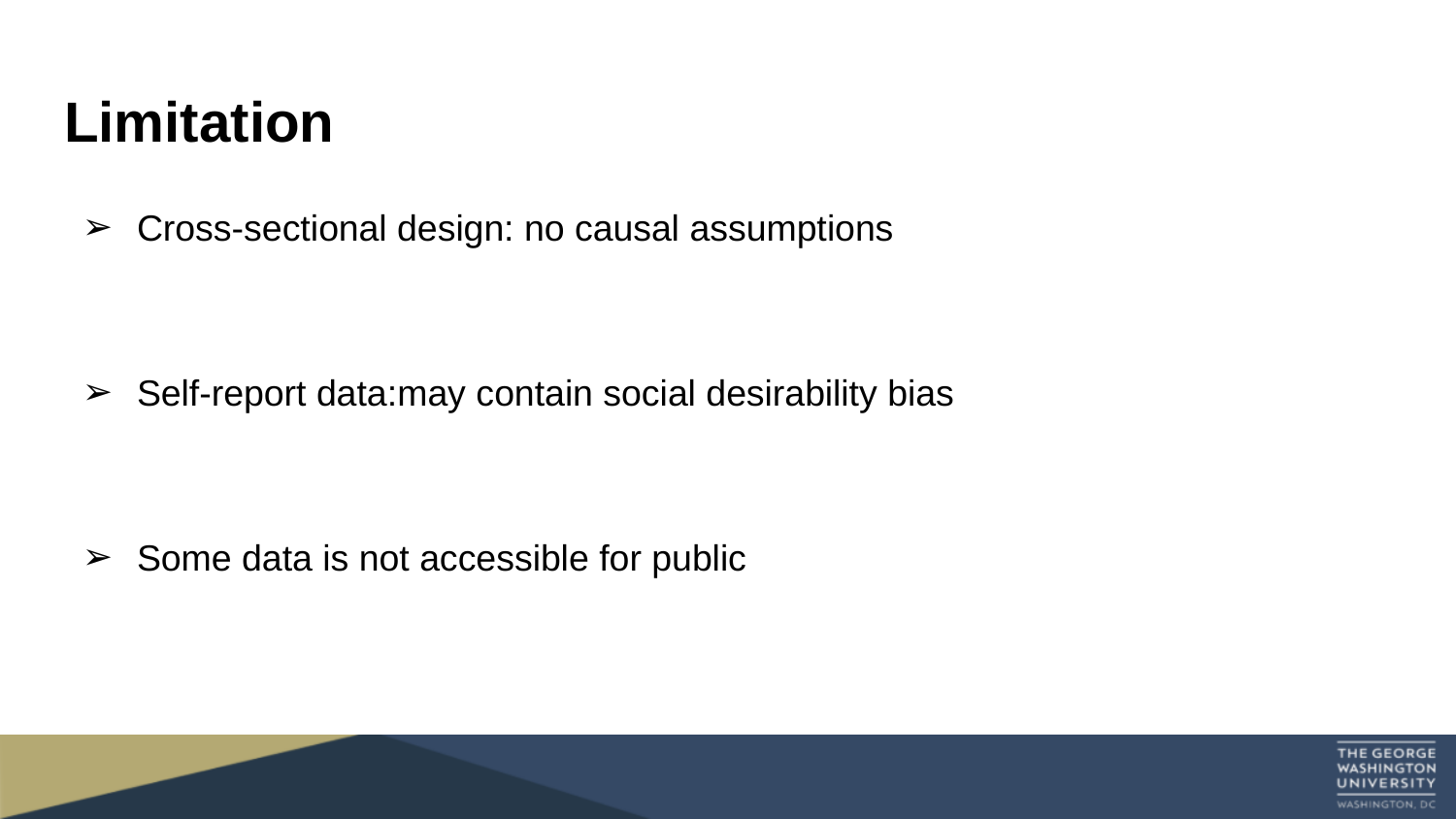

# Limitation
Cross-sectional design: no causal assumptions

Self-report data:may contain social desirability bias

Some data is not accessible for public